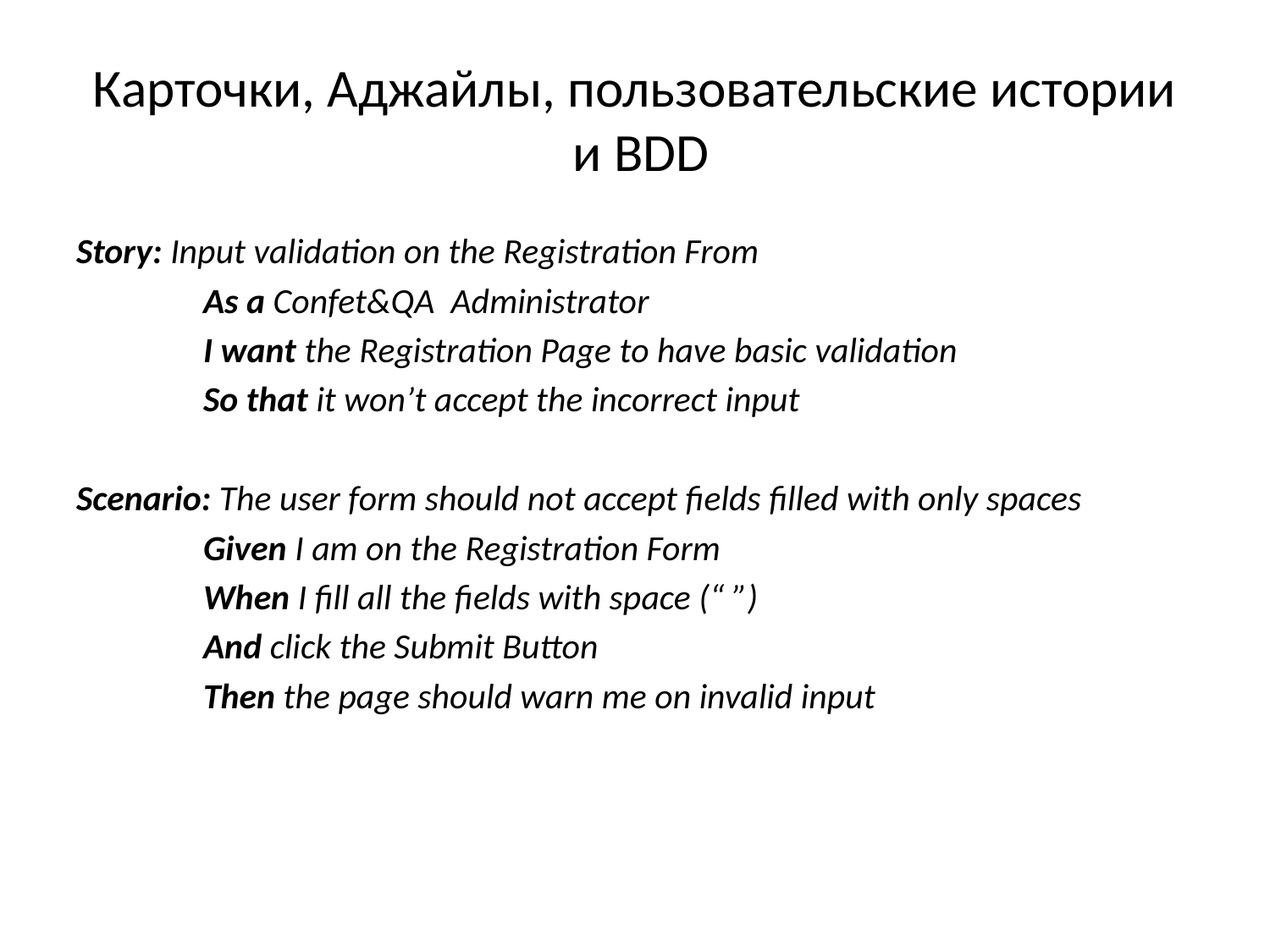

# Карточки, Аджайлы, пользовательские истории и BDD
Story: Input validation on the Registration From
	As a Confet&QA  Administrator
	I want the Registration Page to have basic validation
	So that it won’t accept the incorrect input

Scenario: The user form should not accept fields filled with only spaces
	Given I am on the Registration Form
	When I fill all the fields with space (“ ”)
	And click the Submit Button
	Then the page should warn me on invalid input